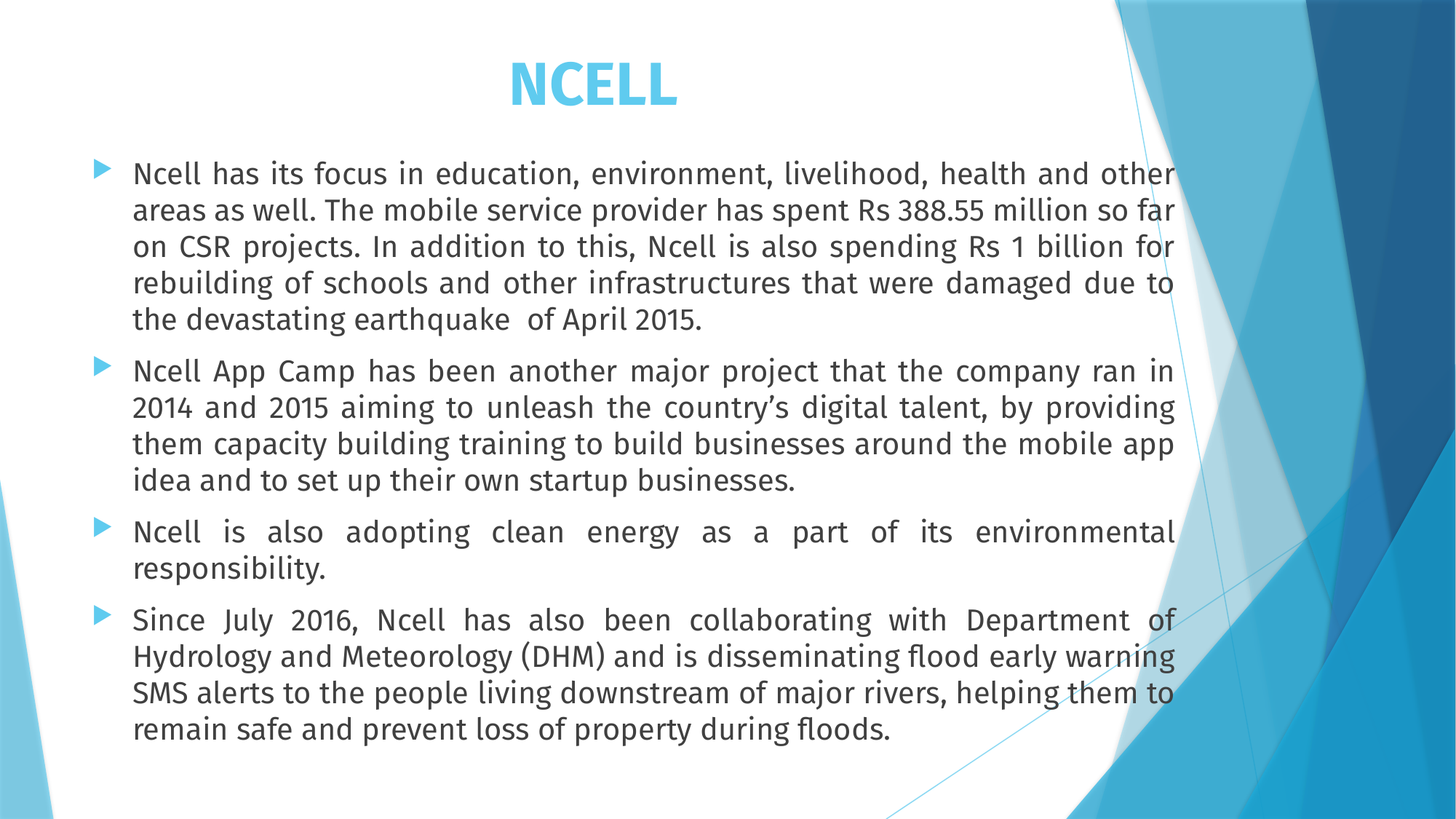

# NCELL
Ncell has its focus in education, environment, livelihood, health and other areas as well. The mobile service provider has spent Rs 388.55 million so far on CSR projects. In addition to this, Ncell is also spending Rs 1 billion for rebuilding of schools and other infrastructures that were damaged due to the devastating earthquake  of April 2015.
Ncell App Camp has been another major project that the company ran in 2014 and 2015 aiming to unleash the country’s digital talent, by providing them capacity building training to build businesses around the mobile app idea and to set up their own startup businesses.
Ncell is also adopting clean energy as a part of its environmental responsibility.
Since July 2016, Ncell has also been collaborating with Department of Hydrology and Meteorology (DHM) and is disseminating flood early warning SMS alerts to the people living downstream of major rivers, helping them to remain safe and prevent loss of property during floods.